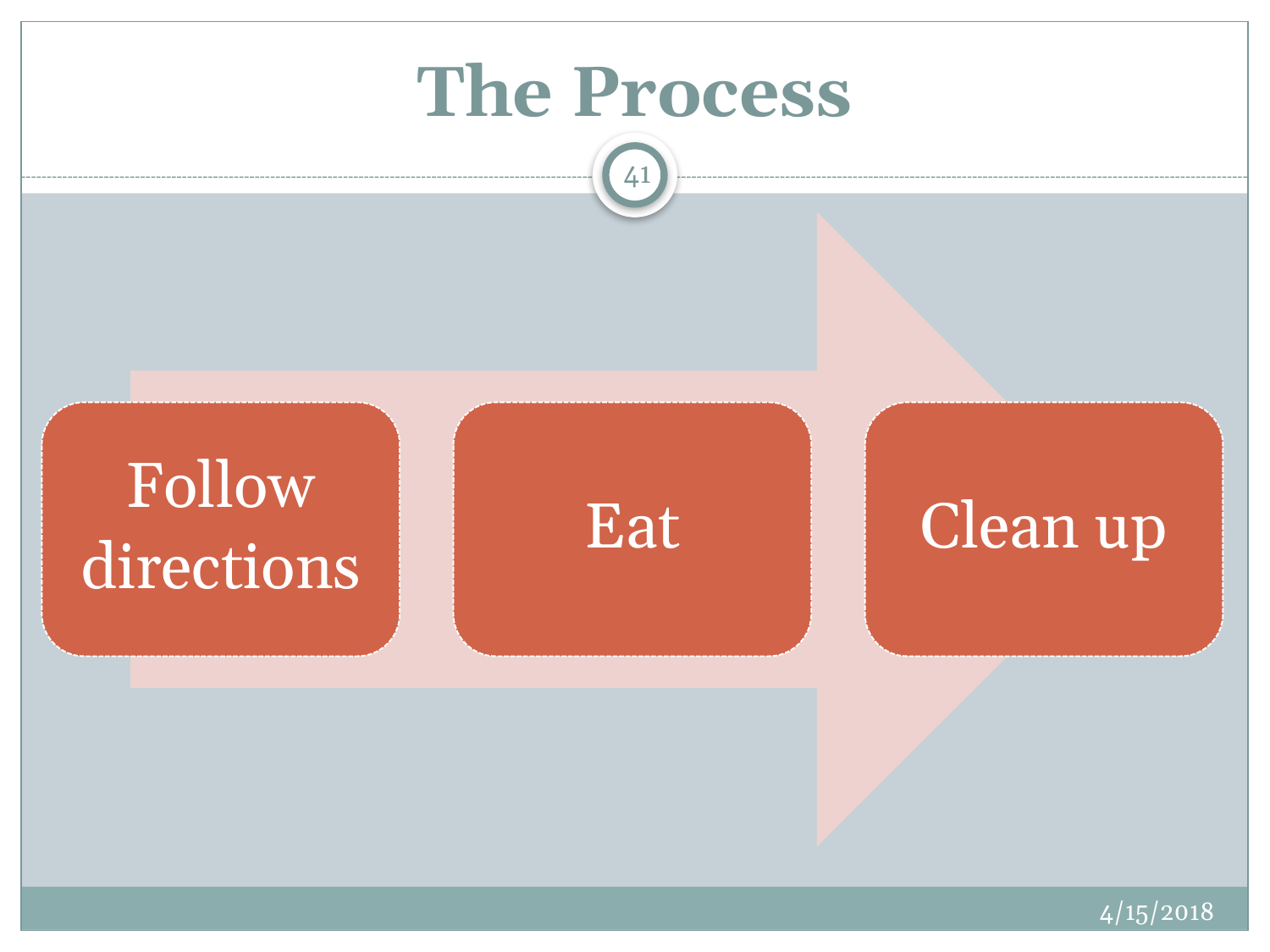

# The Process
41
Follow directions
Eat
Clean up
4/15/2018